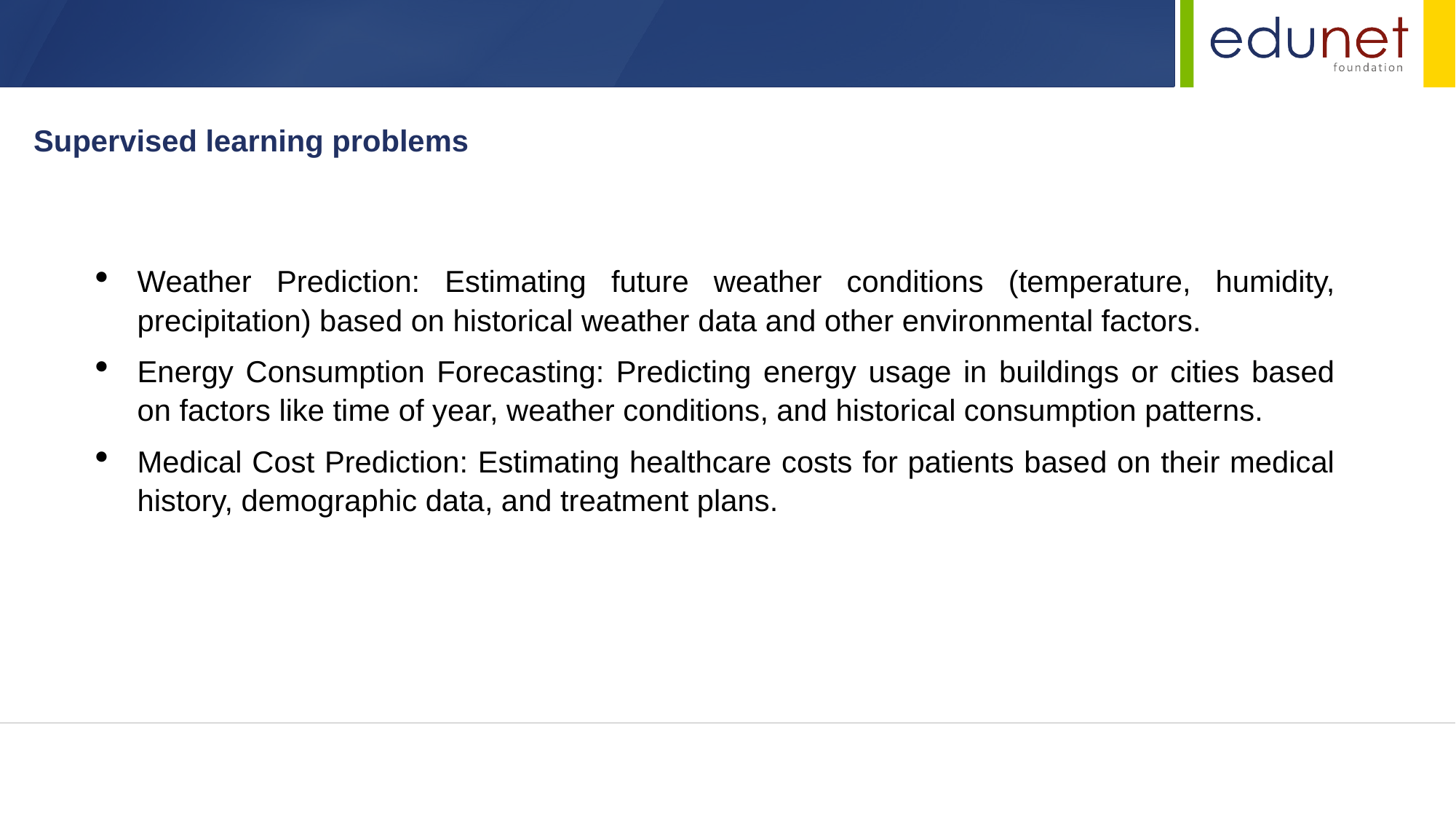

Supervised learning problems
Weather Prediction: Estimating future weather conditions (temperature, humidity, precipitation) based on historical weather data and other environmental factors.
Energy Consumption Forecasting: Predicting energy usage in buildings or cities based on factors like time of year, weather conditions, and historical consumption patterns.
Medical Cost Prediction: Estimating healthcare costs for patients based on their medical history, demographic data, and treatment plans.